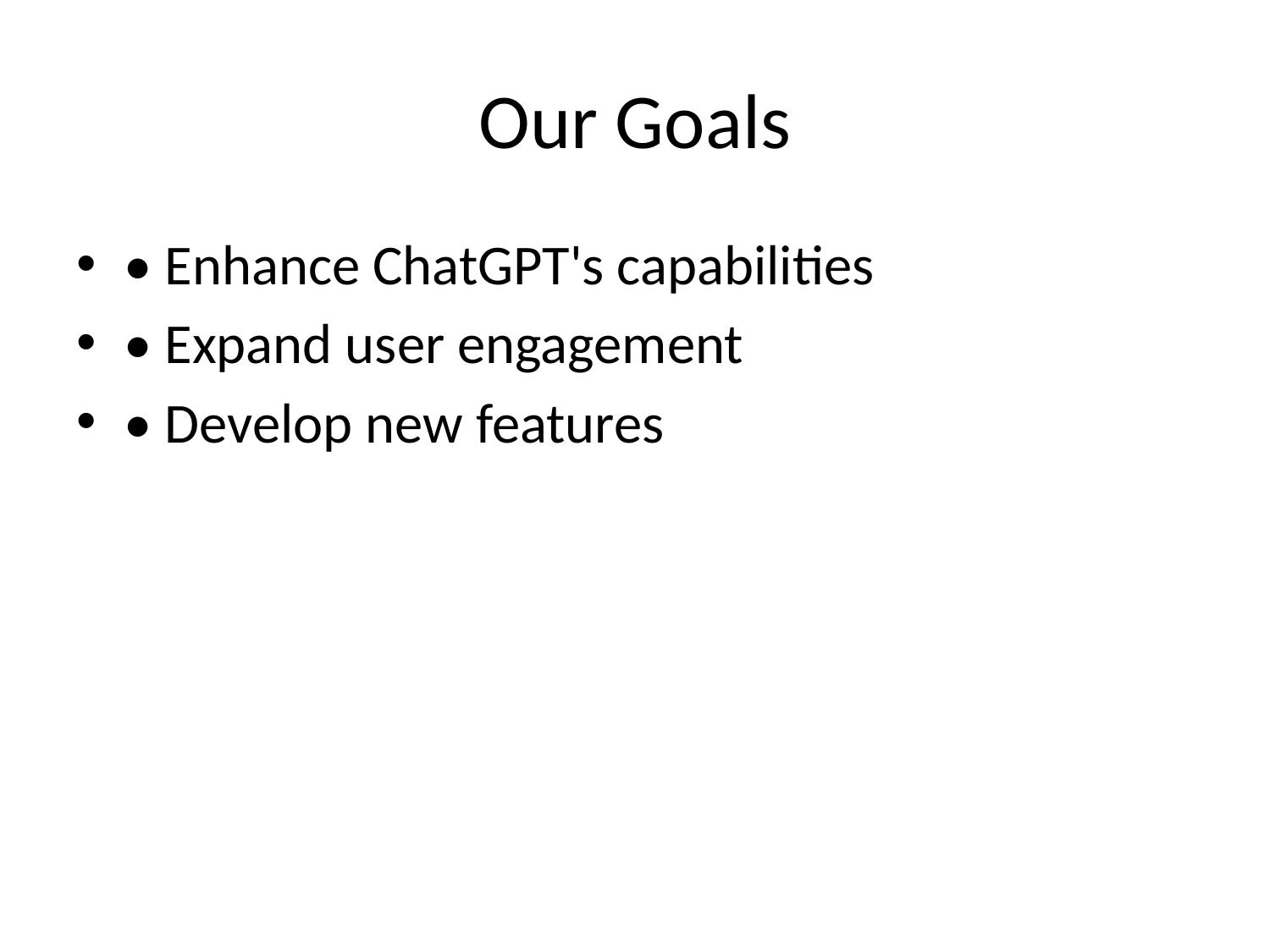

# Our Goals
• Enhance ChatGPT's capabilities
• Expand user engagement
• Develop new features